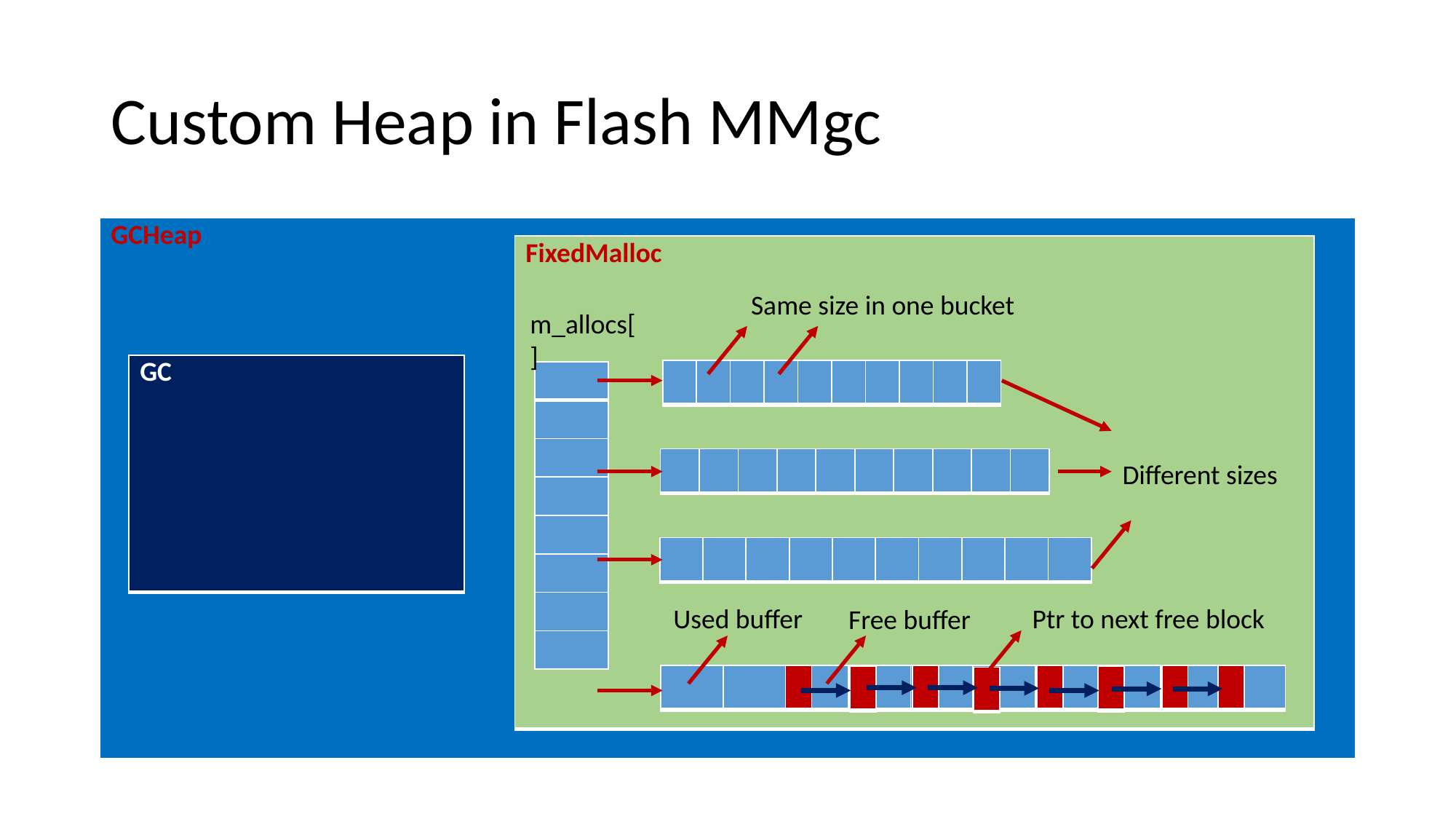

# Custom Heap in Flash MMgc
| GCHeap |
| --- |
| FixedMalloc |
| --- |
Same size in one bucket
m_allocs[]
| GC |
| --- |
|  |  |  |  |  |  |  |  |  |  |
| --- | --- | --- | --- | --- | --- | --- | --- | --- | --- |
|  |
| --- |
|  |
|  |
|  |
|  |
|  |
|  |
|  |
|  |  |  |  |  |  |  |  |  |  |
| --- | --- | --- | --- | --- | --- | --- | --- | --- | --- |
Different sizes
|  |  |  |  |  |  |  |  |  |  |
| --- | --- | --- | --- | --- | --- | --- | --- | --- | --- |
Used buffer
Ptr to next free block
Free buffer
|  |  |  |  |  |  |  |  |  |  |
| --- | --- | --- | --- | --- | --- | --- | --- | --- | --- |
|  |
| --- |
|  |
| --- |
|  |
| --- |
|  |
| --- |
|  |
| --- |
|  |
| --- |
|  |
| --- |
|  |
| --- |